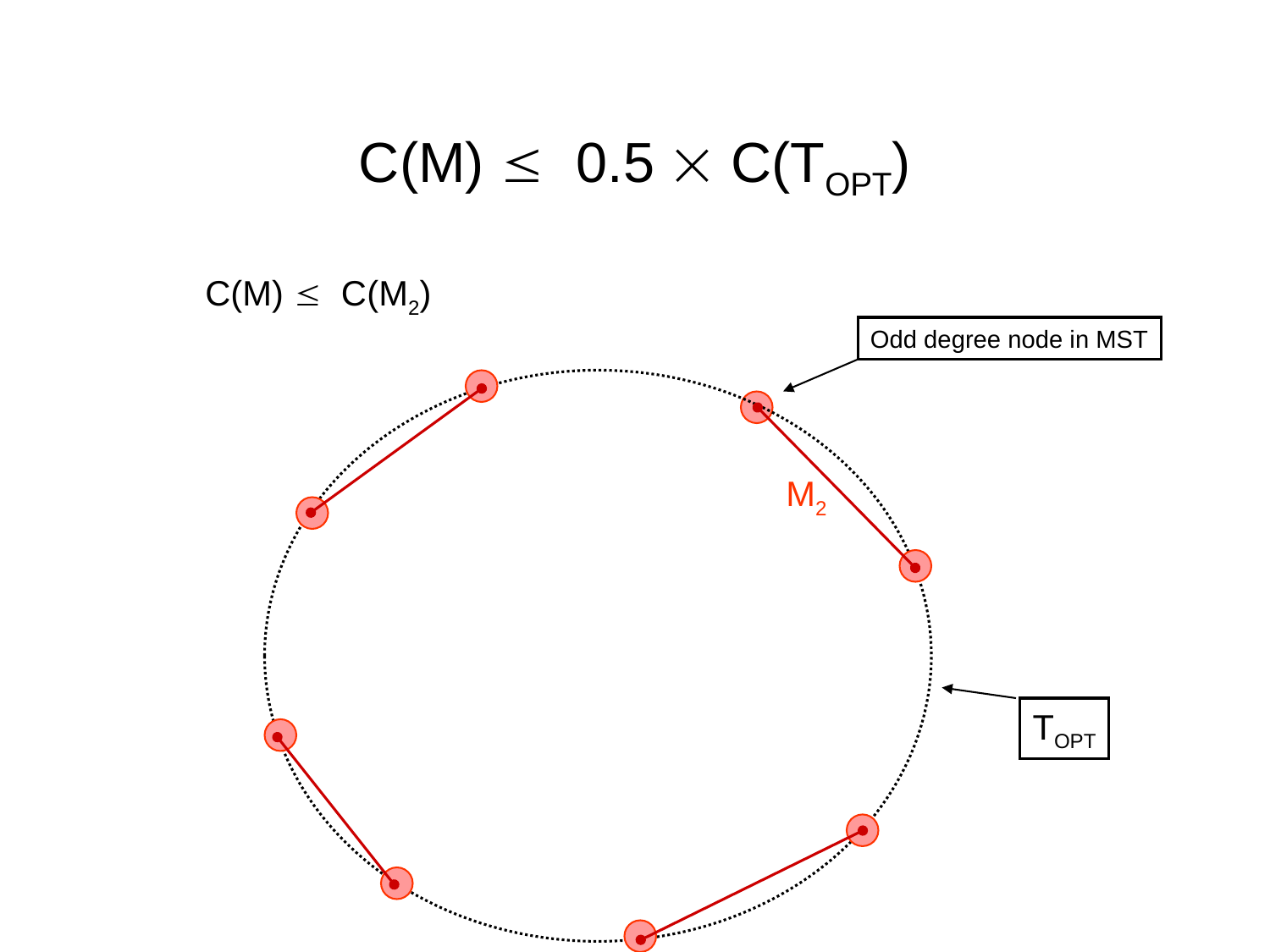

# C(M) ≤  0.5 × C(TOPT)

          C(M) ≤  C(M2)
Odd degree node in MST

M2

TOPT